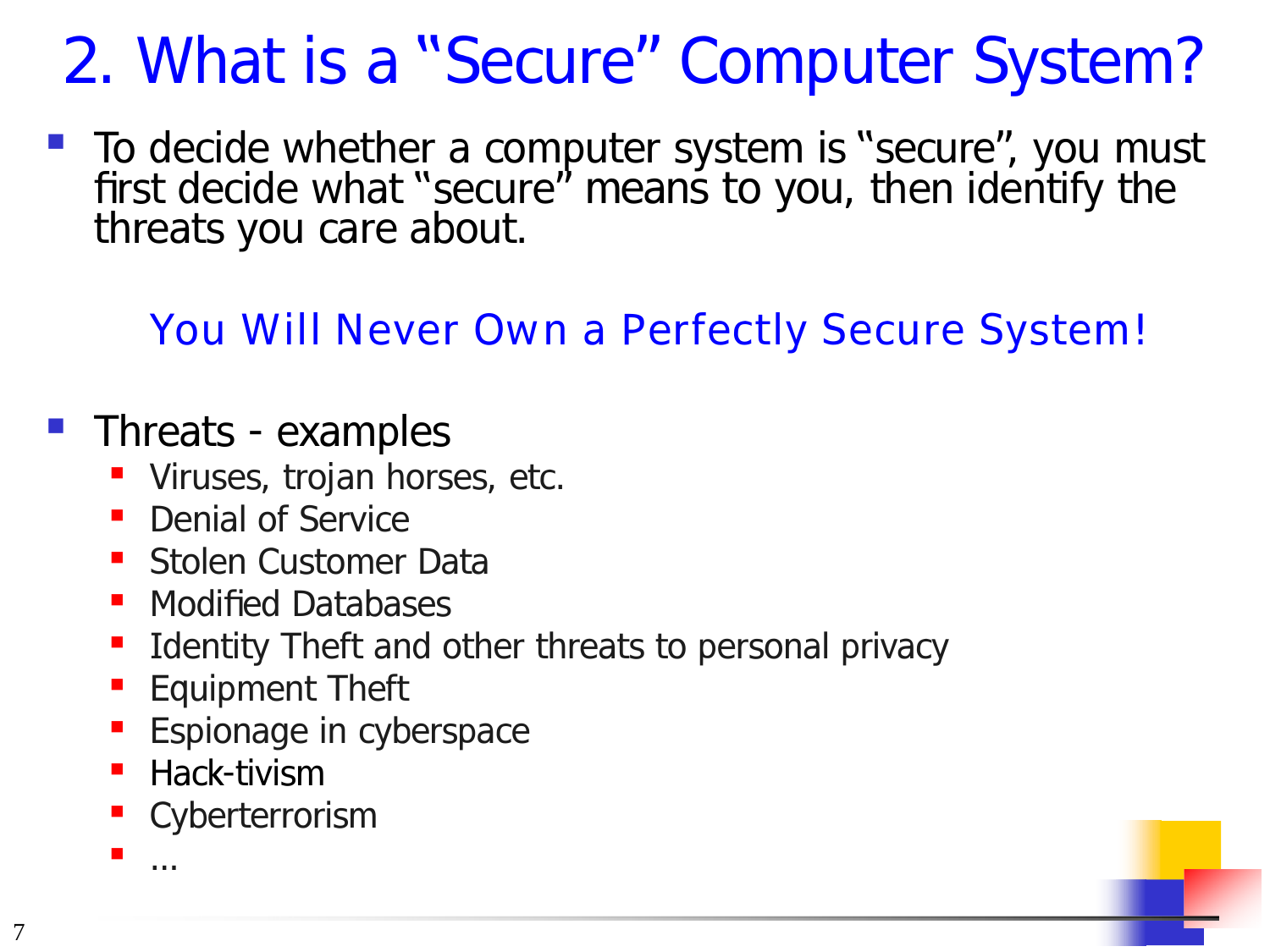

# 2. What is a “Secure” Computer System?
To decide whether a computer system is “secure”, you must first decide what “secure” means to you, then identify the threats you care about.
You Will Never Own a Perfectly Secure System!
Threats - examples
Viruses, trojan horses, etc.
Denial of Service
Stolen Customer Data
Modified Databases
Identity Theft and other threats to personal privacy
Equipment Theft
Espionage in cyberspace
Hack-tivism
Cyberterrorism
…
7